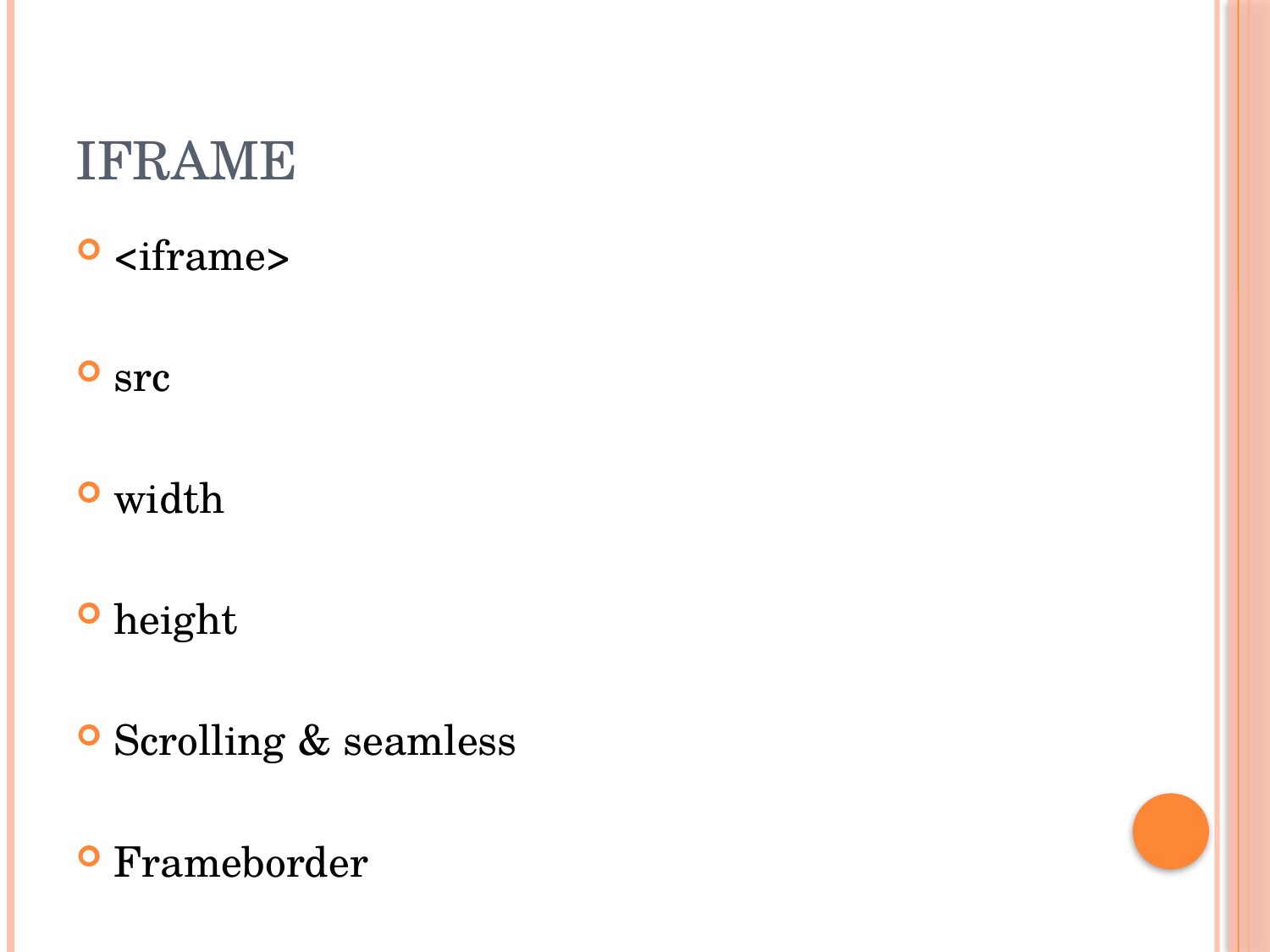

# Iframe
<iframe>

src

width

height

Scrolling & seamless

Frameborder